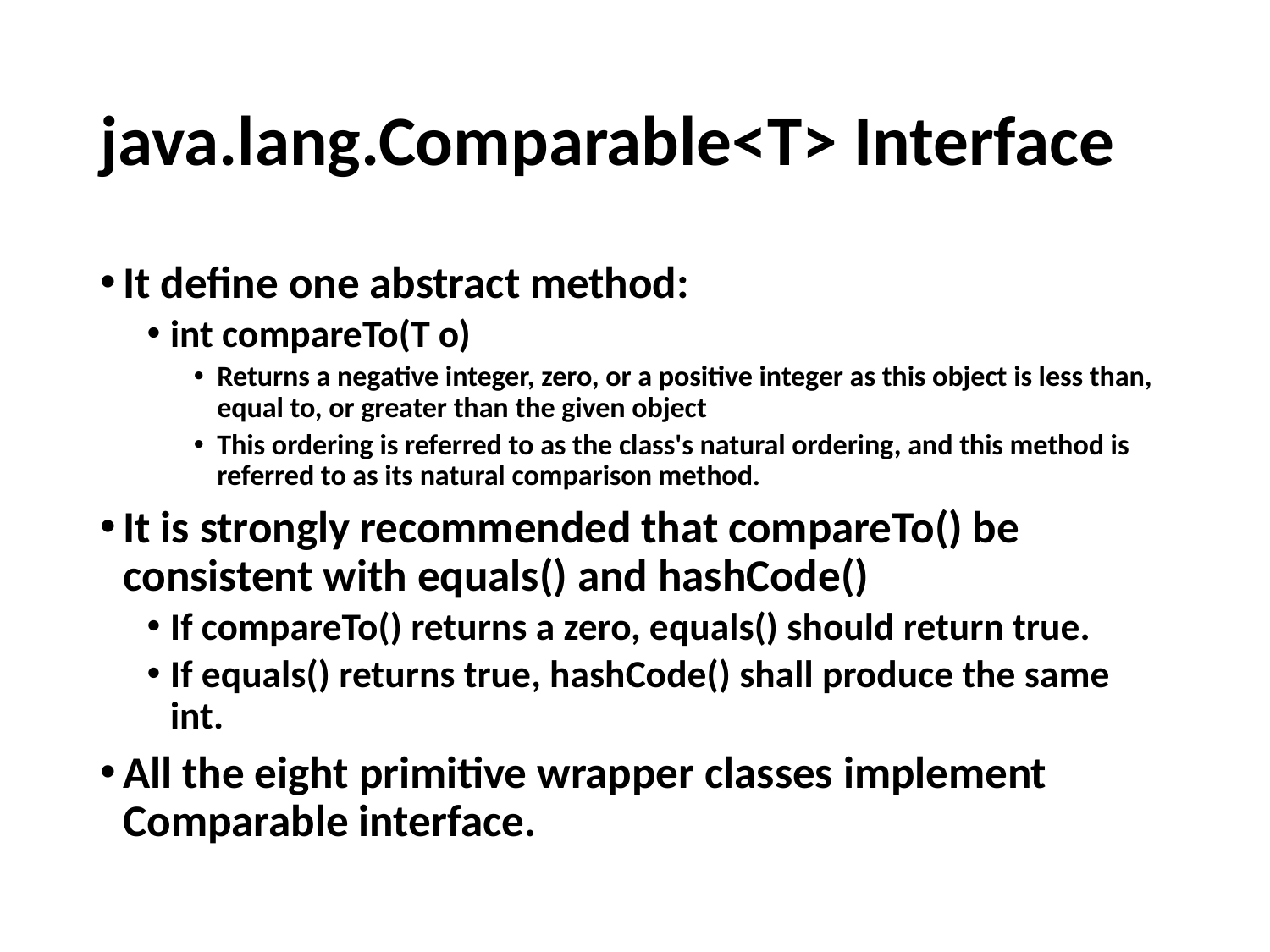

# java.lang.Comparable<T> Interface
It define one abstract method:
int compareTo(T o)
Returns a negative integer, zero, or a positive integer as this object is less than, equal to, or greater than the given object
This ordering is referred to as the class's natural ordering, and this method is referred to as its natural comparison method.
It is strongly recommended that compareTo() be consistent with equals() and hashCode()
If compareTo() returns a zero, equals() should return true.
If equals() returns true, hashCode() shall produce the same int.
All the eight primitive wrapper classes implement Comparable interface.